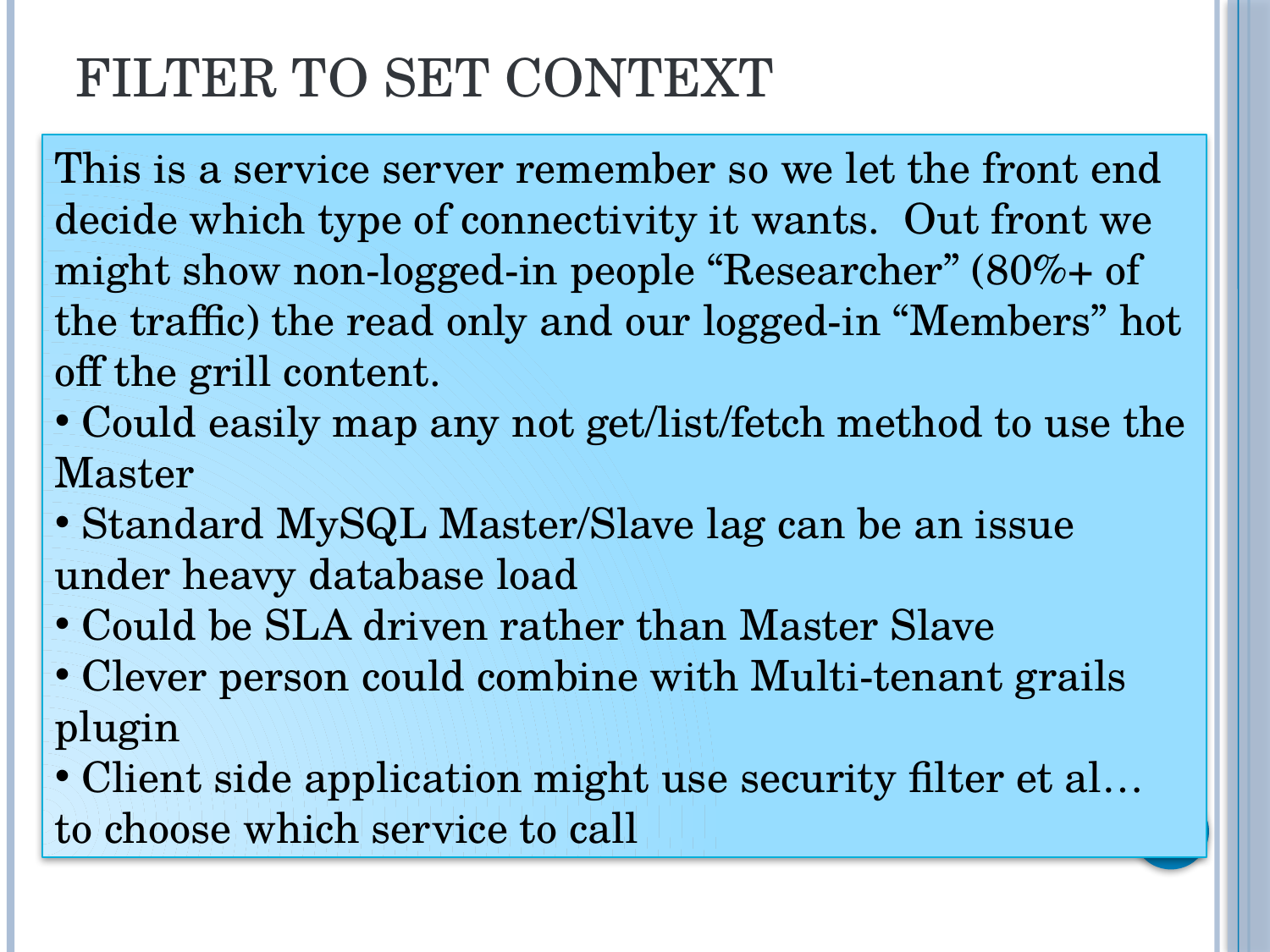

# Filter to set Context
This is a service server remember so we let the front end decide which type of connectivity it wants.  Out front we might show non-logged-in people “Researcher” (80%+ of the traffic) the read only and our logged-in “Members” hot off the grill content.
 Could easily map any not get/list/fetch method to use the Master
 Standard MySQL Master/Slave lag can be an issue under heavy database load
 Could be SLA driven rather than Master Slave
 Clever person could combine with Multi-tenant grails plugin
 Client side application might use security filter et al… to choose which service to call
35